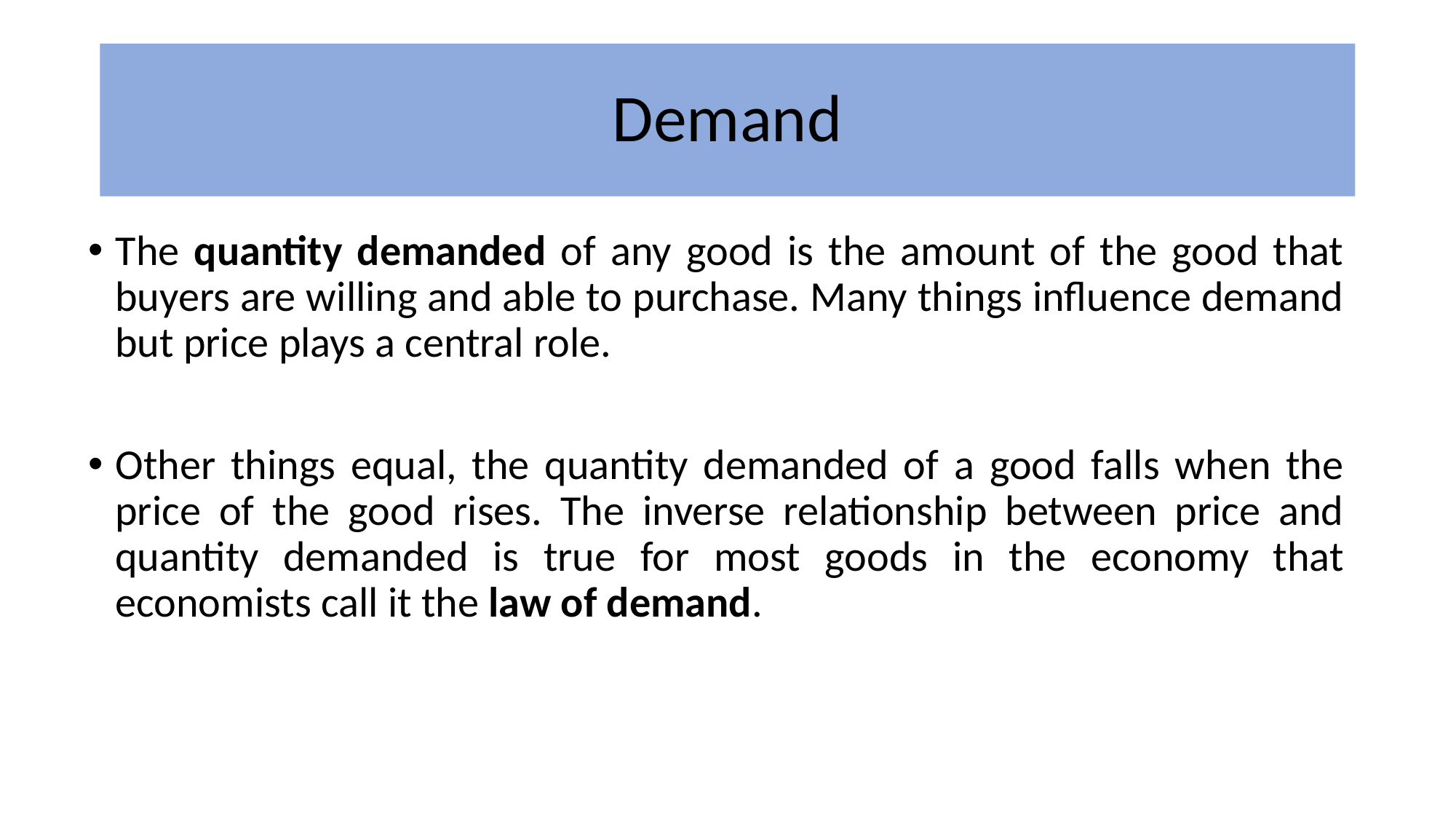

# Demand
The quantity demanded of any good is the amount of the good that buyers are willing and able to purchase. Many things influence demand but price plays a central role.

Other things equal, the quantity demanded of a good falls when the price of the good rises. The inverse relationship between price and quantity demanded is true for most goods in the economy that economists call it the law of demand.